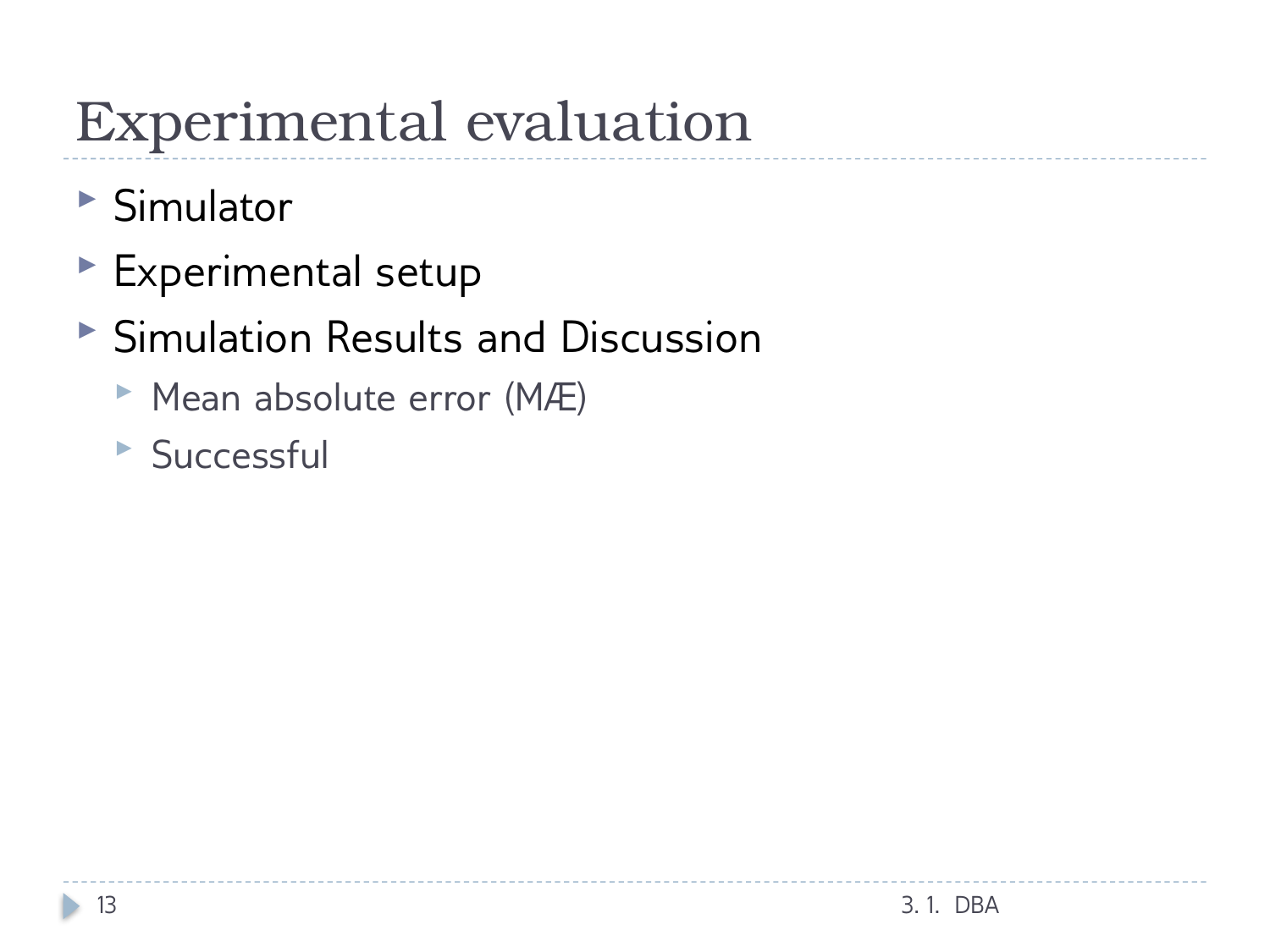

# Experimental evaluation
Simulator
Experimental setup
Simulation Results and Discussion
Mean absolute error (MAE)
Successful

13
3. 1.  DBA